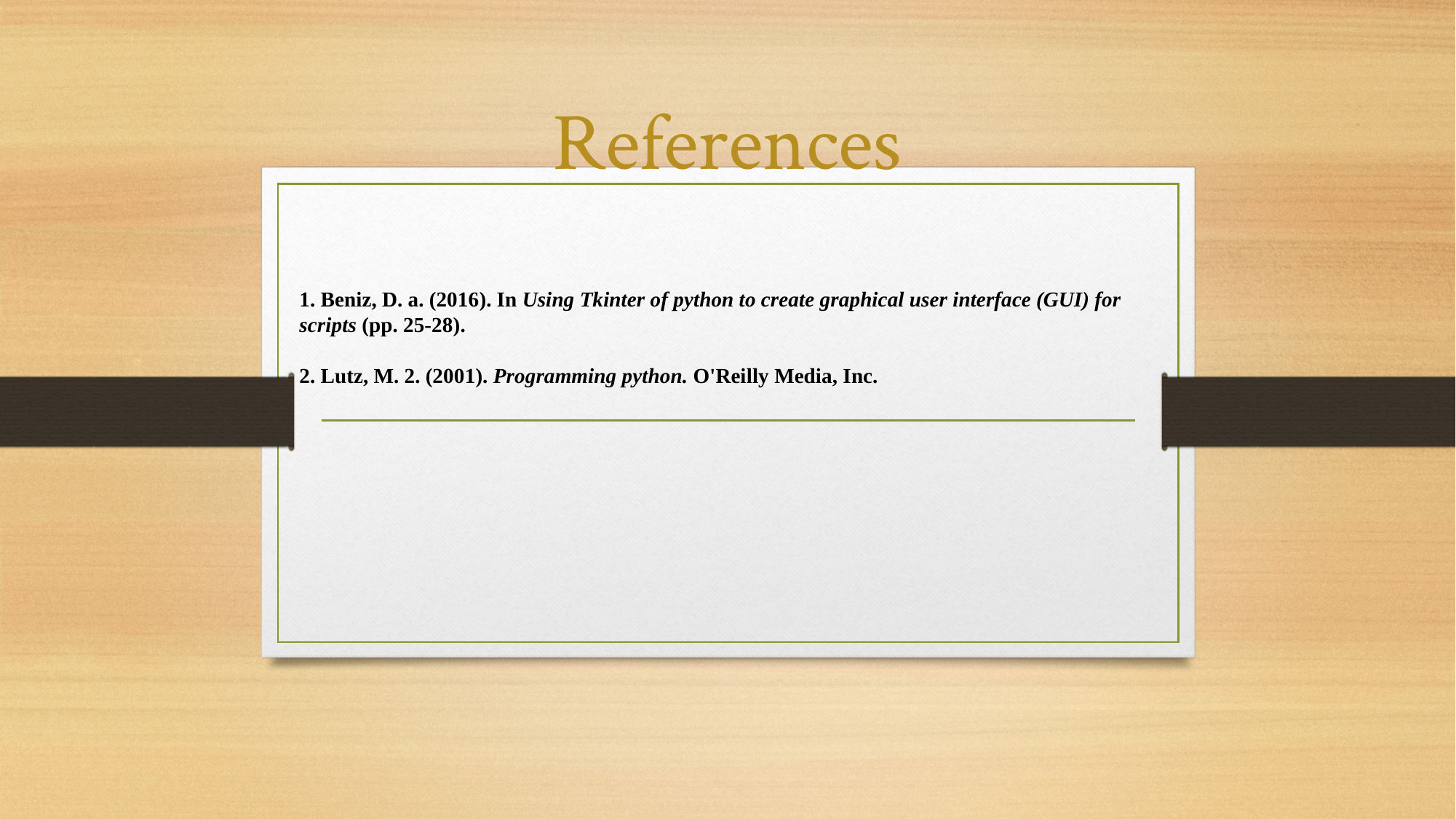

# References
1. Beniz, D. a. (2016). In Using Tkinter of python to create graphical user interface (GUI) for scripts (pp. 25-28).

2. Lutz, M. 2. (2001). Programming python. O'Reilly Media, Inc.